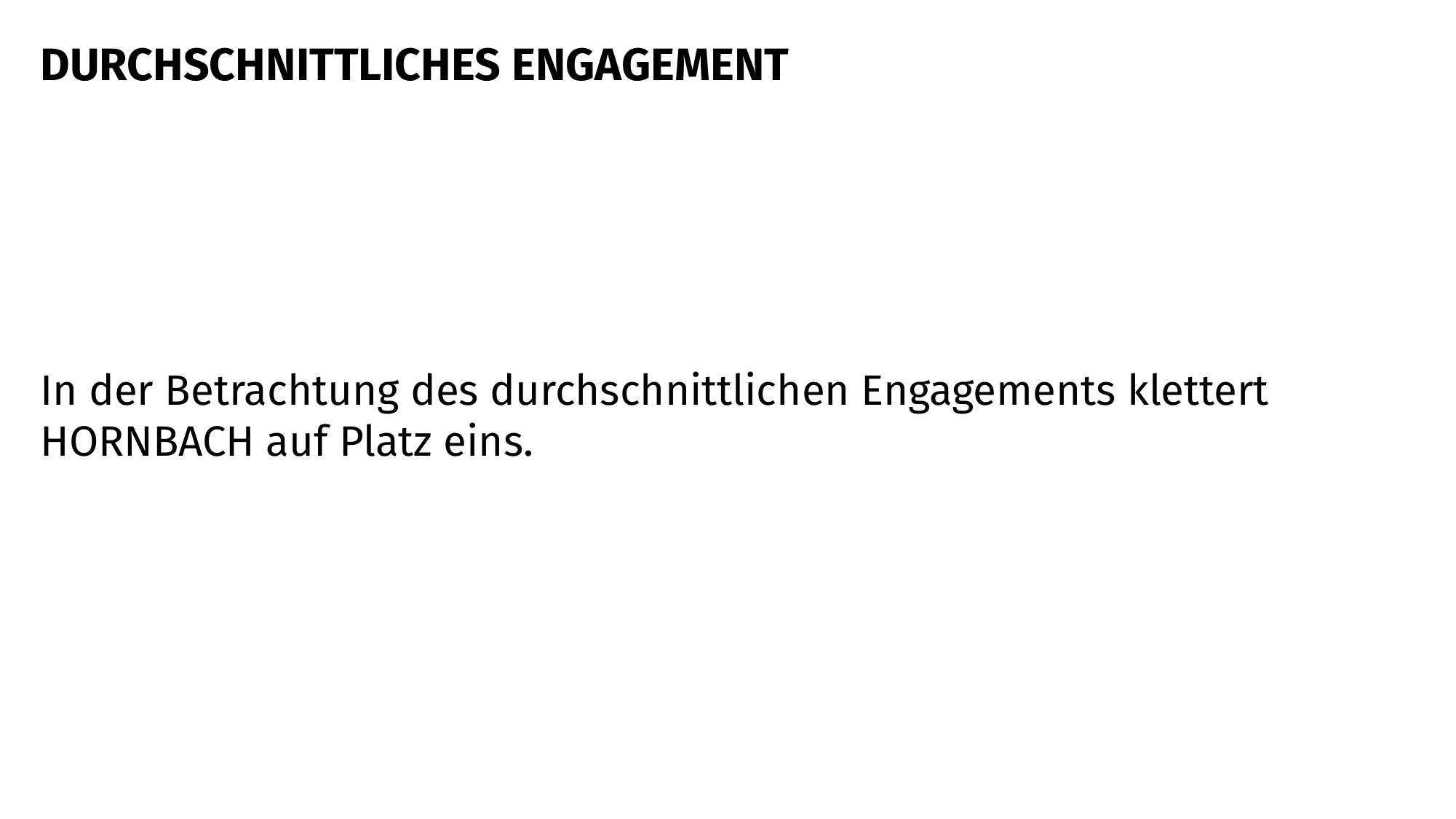

DURCHSCHNITTLICHES ENGAGEMENT
In der Betrachtung des durchschnittlichen Engagements klettert HORNBACH auf Platz eins.